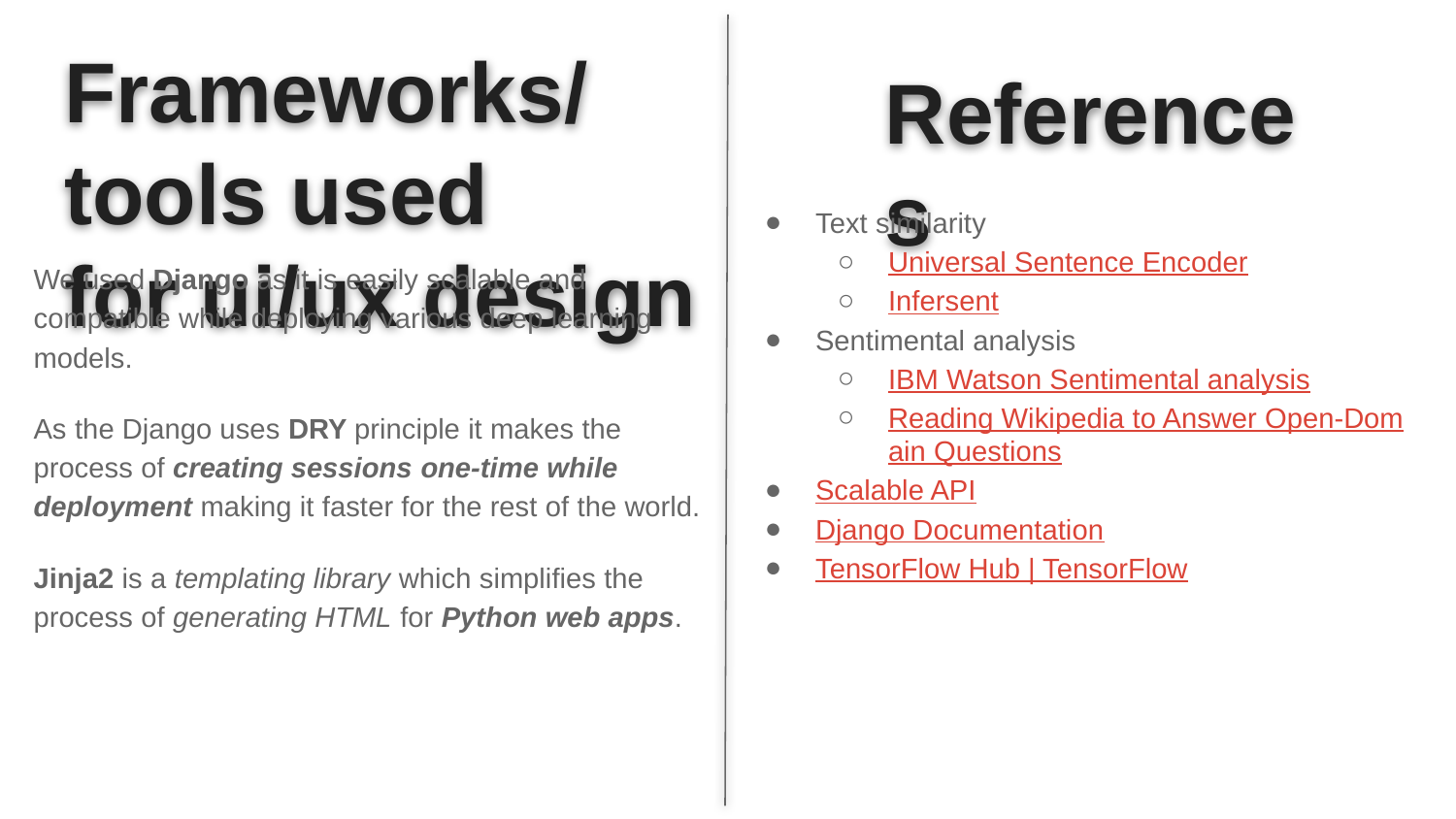

# Frameworks/tools used
for ui/ux design
References
Text similarity
Universal Sentence Encoder
Infersent
Sentimental analysis
IBM Watson Sentimental analysis
Reading Wikipedia to Answer Open-Domain Questions
Scalable API
Django Documentation
TensorFlow Hub | TensorFlow
We used Django as it is easily scalable and compatible while deploying various deep learning models.
As the Django uses DRY principle it makes the process of creating sessions one-time while deployment making it faster for the rest of the world.
Jinja2 is a templating library which simplifies the process of generating HTML for Python web apps.